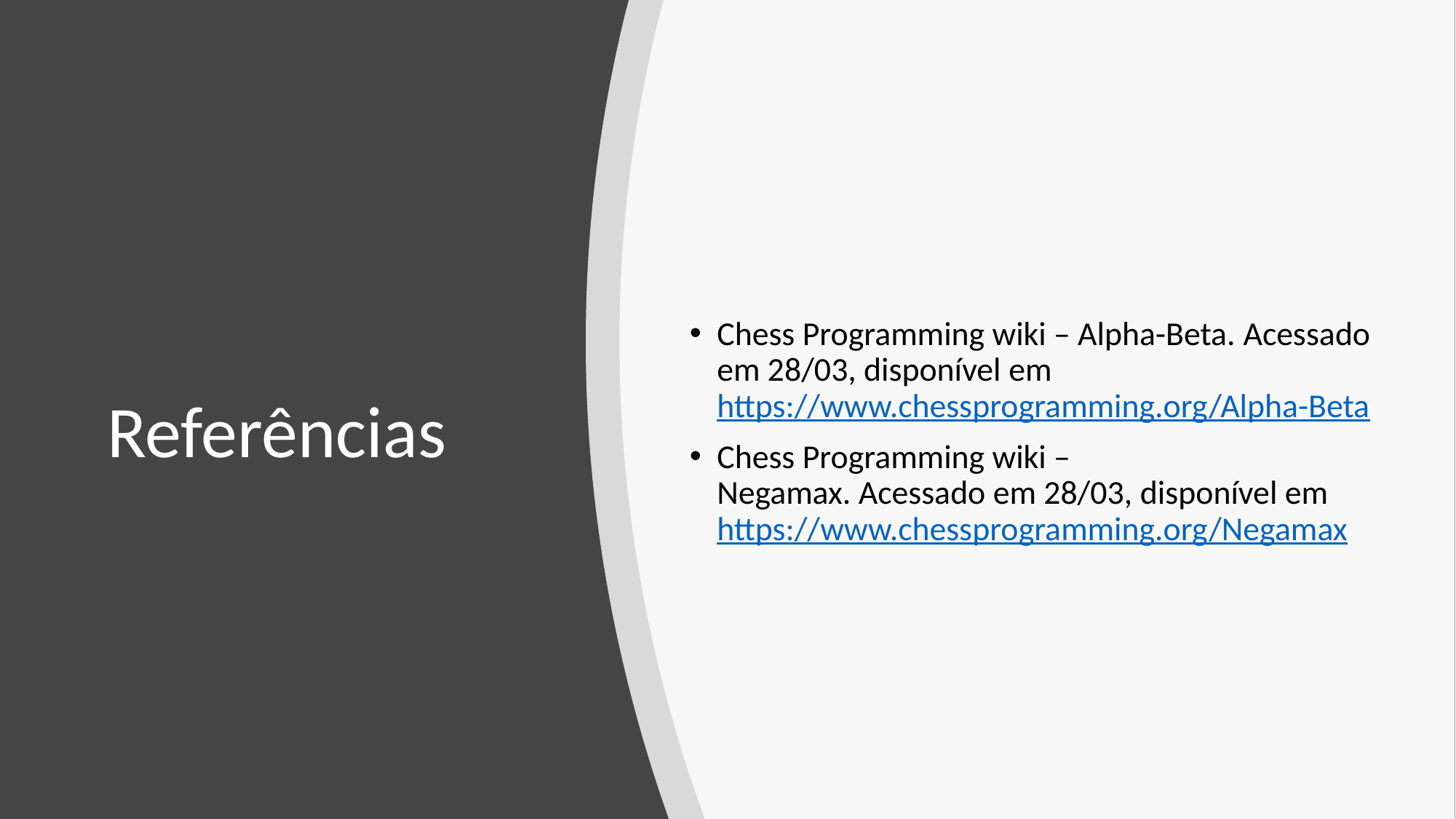

Chess Programming wiki – Alpha-Beta. Acessado em 28/03, disponível em https://www.chessprogramming.org/Alpha-Beta
Chess Programming wiki – Negamax. Acessado em 28/03, disponível em https://www.chessprogramming.org/Negamax
# Referências